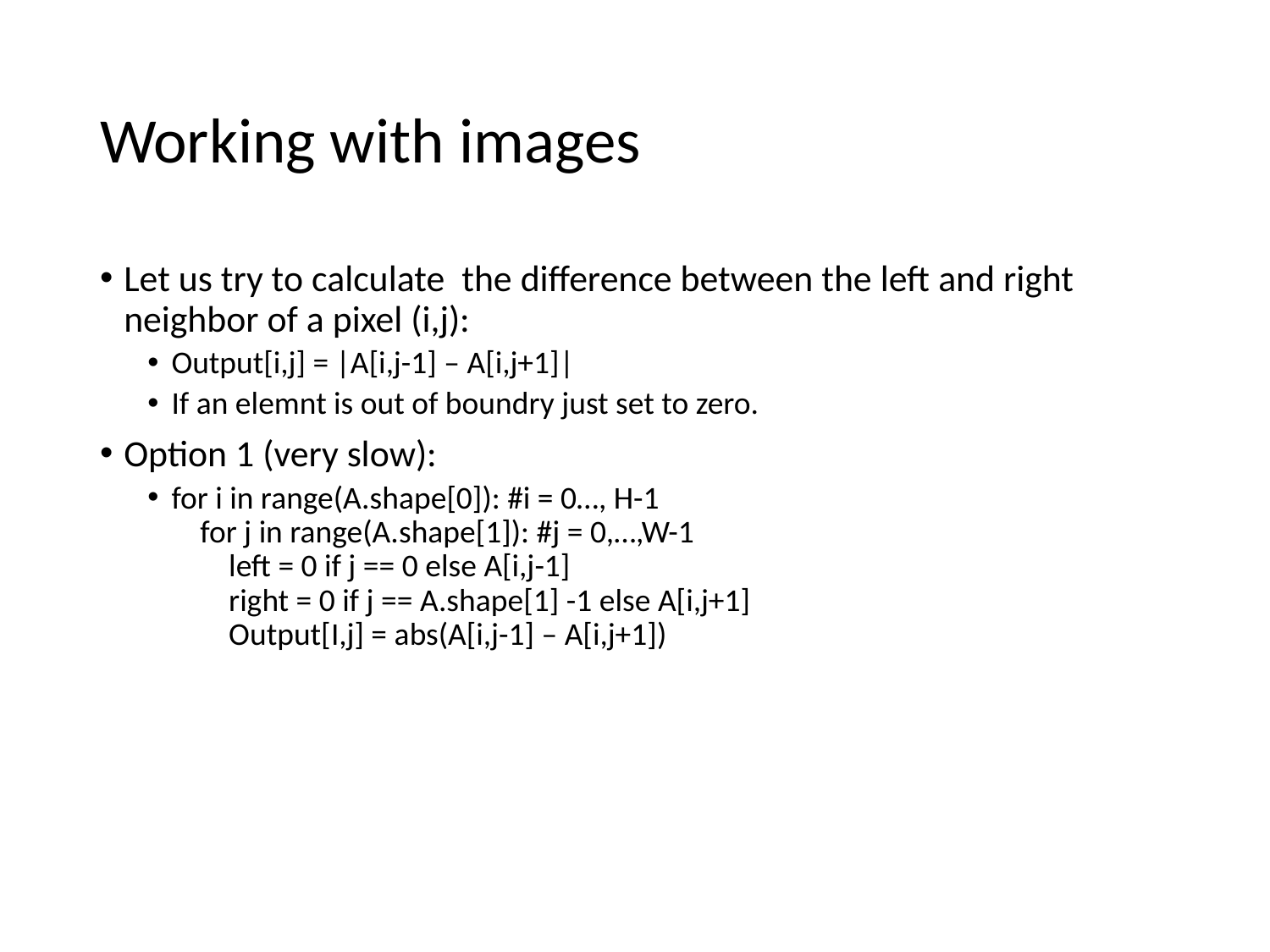

# Working with images
Let us try to calculate  the difference between the left and right neighbor of a pixel (i,j):
Output[i,j] = |A[i,j-1] – A[i,j+1]|
If an elemnt is out of boundry just set to zero.
Option 1 (very slow):
for i in range(A.shape[0]): #i = 0…, H-1
    for j in range(A.shape[1]): #j = 0,…,W-1
        left = 0 if j == 0 else A[i,j-1]
        right = 0 if j == A.shape[1] -1 else A[i,j+1]
        Output[I,j] = abs(A[i,j-1] – A[i,j+1])